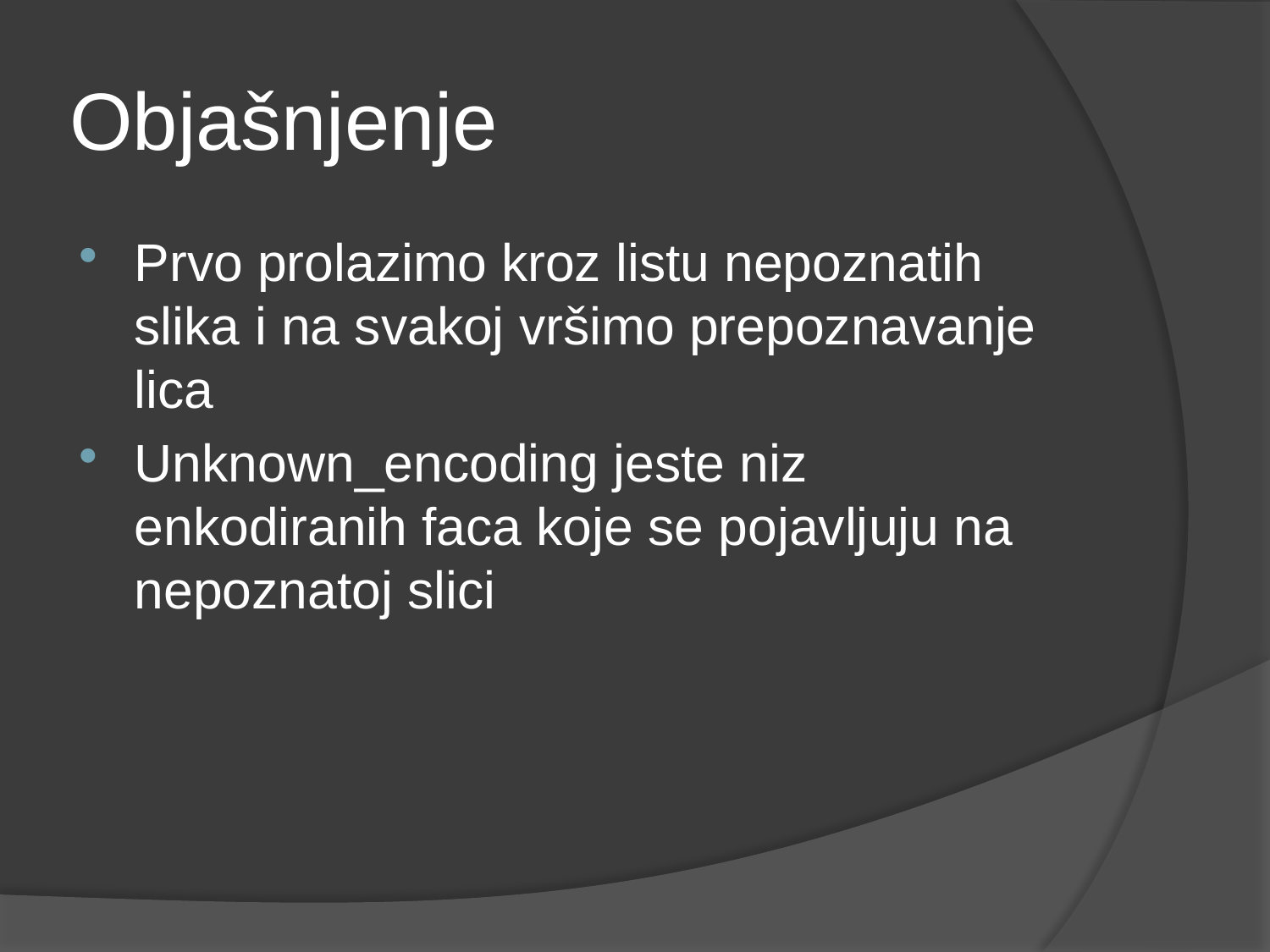

# Objašnjenje
Prvo prolazimo kroz listu nepoznatih slika i na svakoj vršimo prepoznavanje lica
Unknown_encoding jeste niz enkodiranih faca koje se pojavljuju na nepoznatoj slici